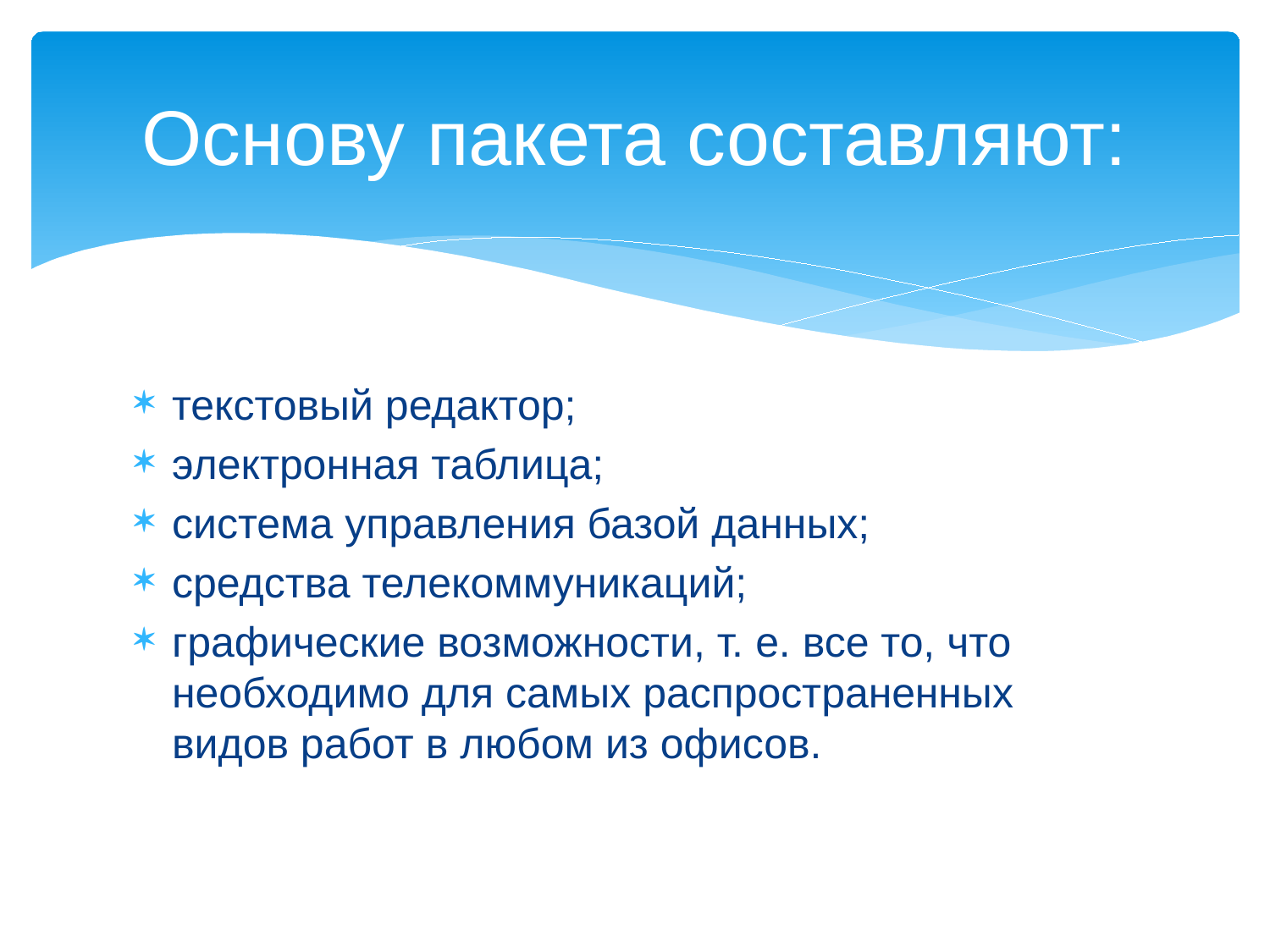

# Основу пакета составляют:
текстовый редактор;
электронная таблица;
система управления базой данных;
средства телекоммуникаций;
графические возможности, т. е. все то, что необходимо для самых распространенных видов работ в любом из офисов.